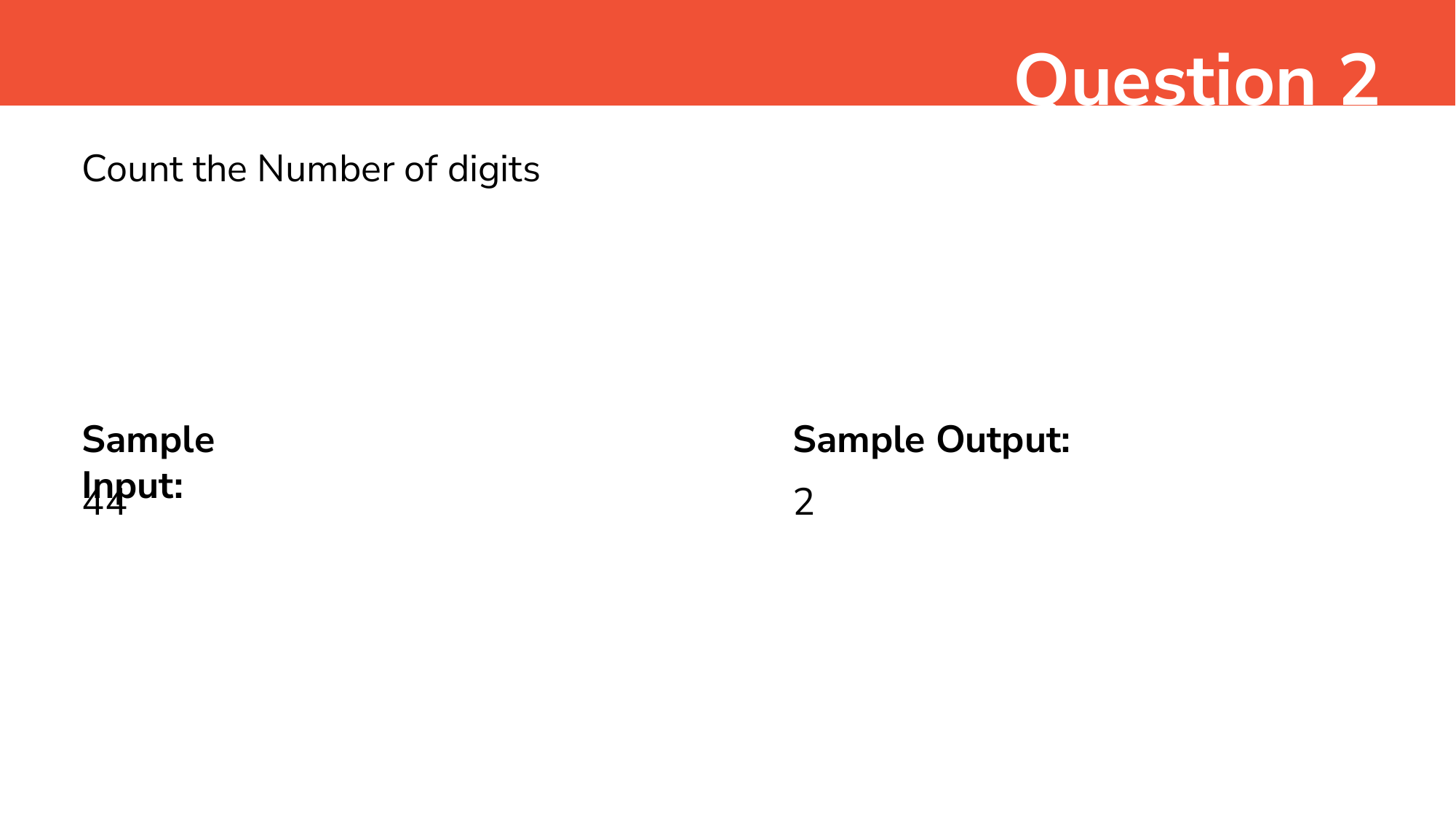

Question 2
Count the Number of digits
Sample Input:
Sample Output:
44
2